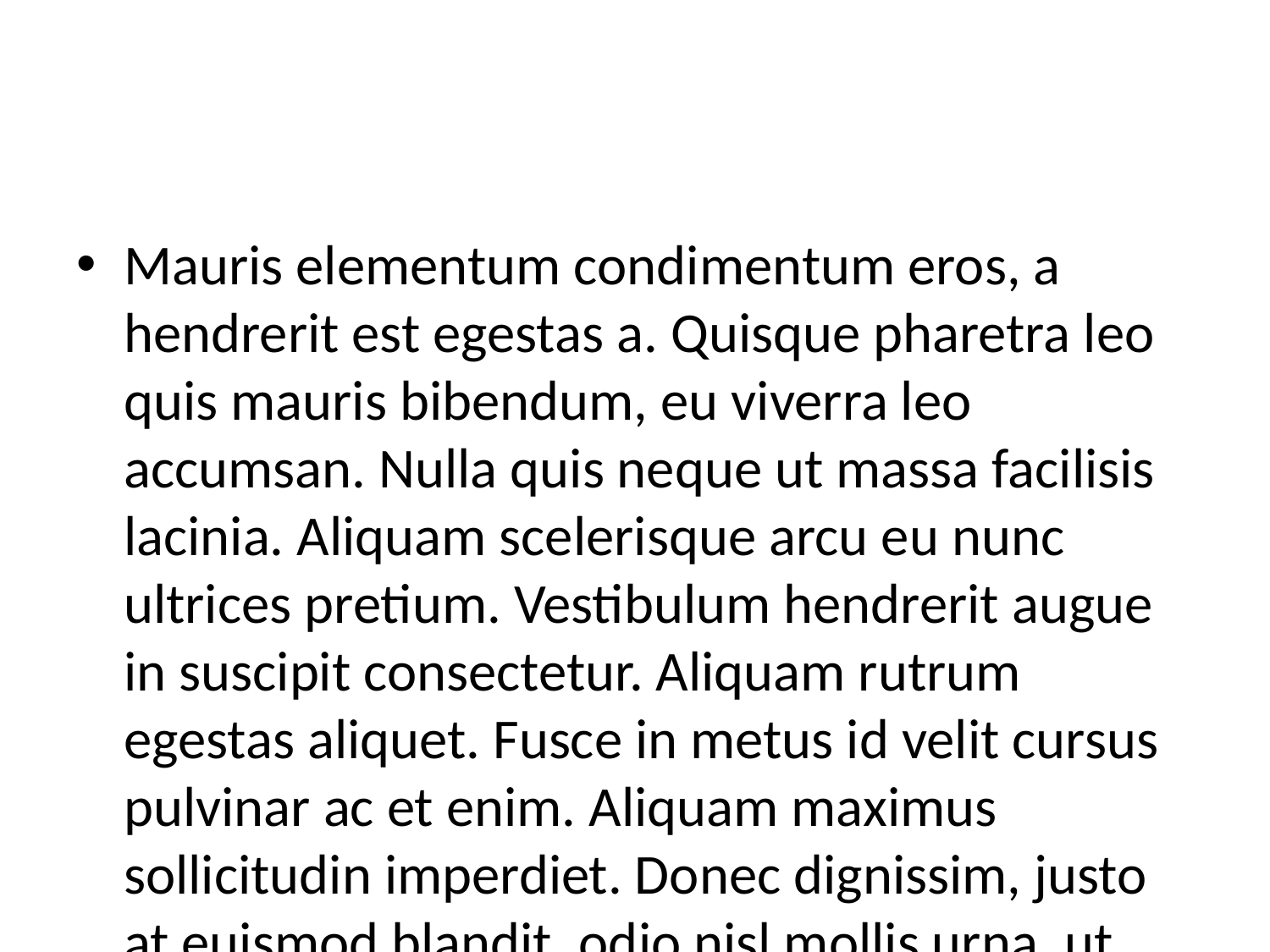

#
Mauris elementum condimentum eros, a hendrerit est egestas a. Quisque pharetra leo quis mauris bibendum, eu viverra leo accumsan. Nulla quis neque ut massa facilisis lacinia. Aliquam scelerisque arcu eu nunc ultrices pretium. Vestibulum hendrerit augue in suscipit consectetur. Aliquam rutrum egestas aliquet. Fusce in metus id velit cursus pulvinar ac et enim. Aliquam maximus sollicitudin imperdiet. Donec dignissim, justo at euismod blandit, odio nisl mollis urna, ut feugiat sem lacus ut quam. Etiam eu urna sollicitudin, finibus dolor eget, eleifend erat. Aliquam magna felis, sodales sed imperdiet laoreet, consequat non eros. Sed at malesuada libero.